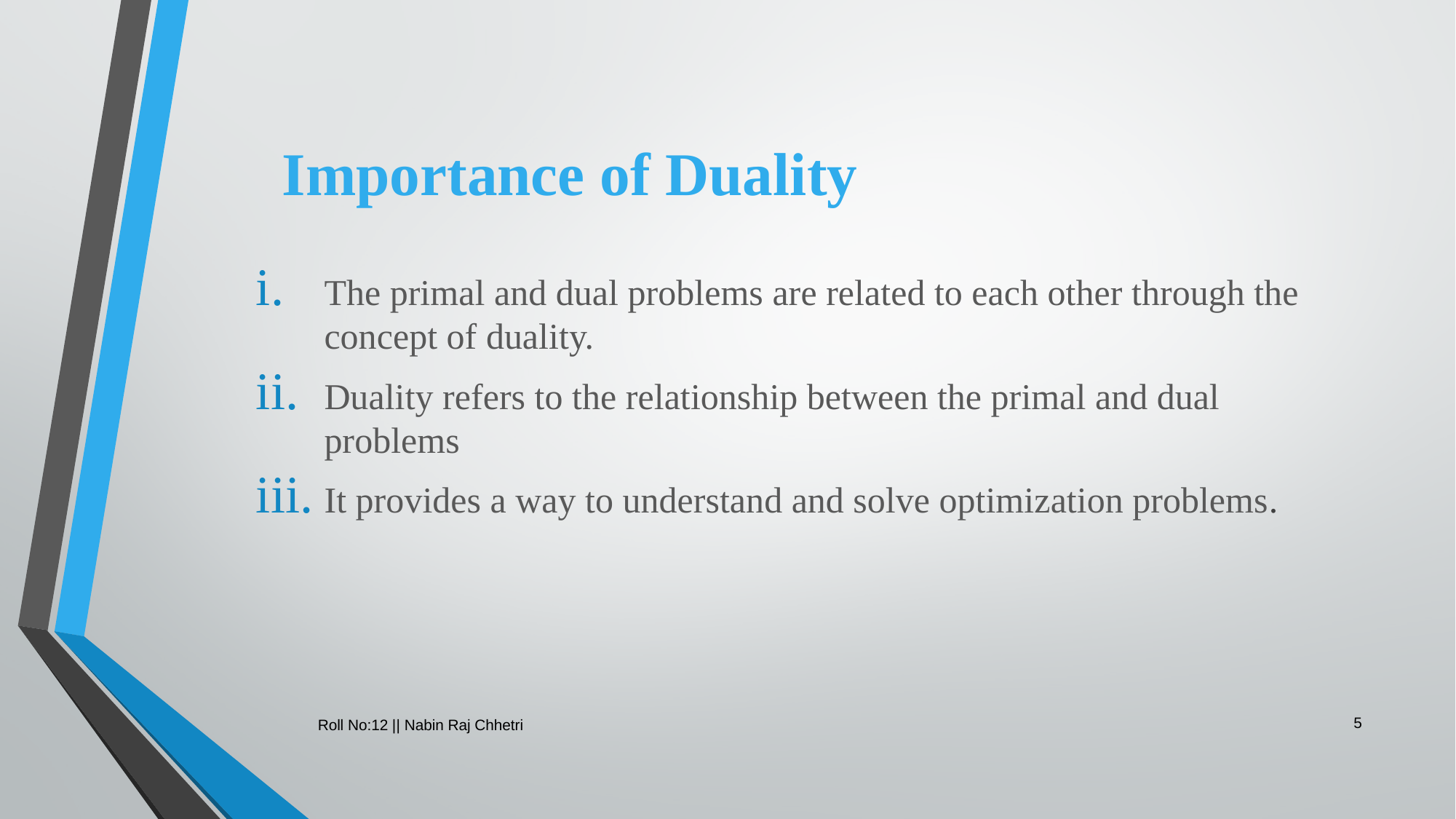

# Importance of Duality
The primal and dual problems are related to each other through the concept of duality.
Duality refers to the relationship between the primal and dual problems
It provides a way to understand and solve optimization problems.
5
Roll No:12 || Nabin Raj Chhetri